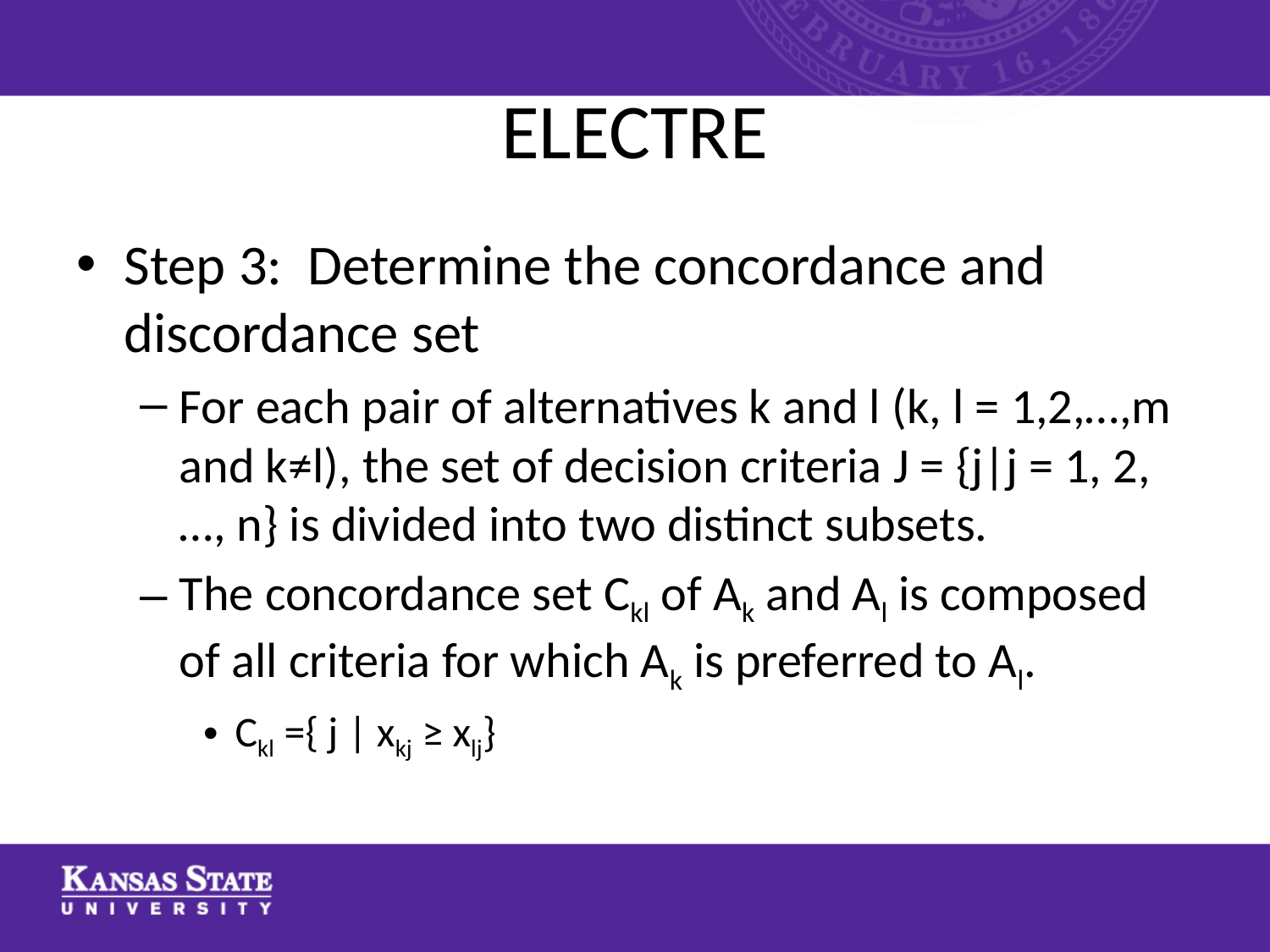

# ELECTRE
Step 3:  Determine the concordance and discordance set
For each pair of alternatives k and l (k, l = 1,2,…,m and k≠l), the set of decision criteria J = {j|j = 1, 2, …, n} is divided into two distinct subsets.
The concordance set Ckl of Ak and Al is composed of all criteria for which Ak is preferred to Al.
Ckl ={ j | xkj ≥ xlj}